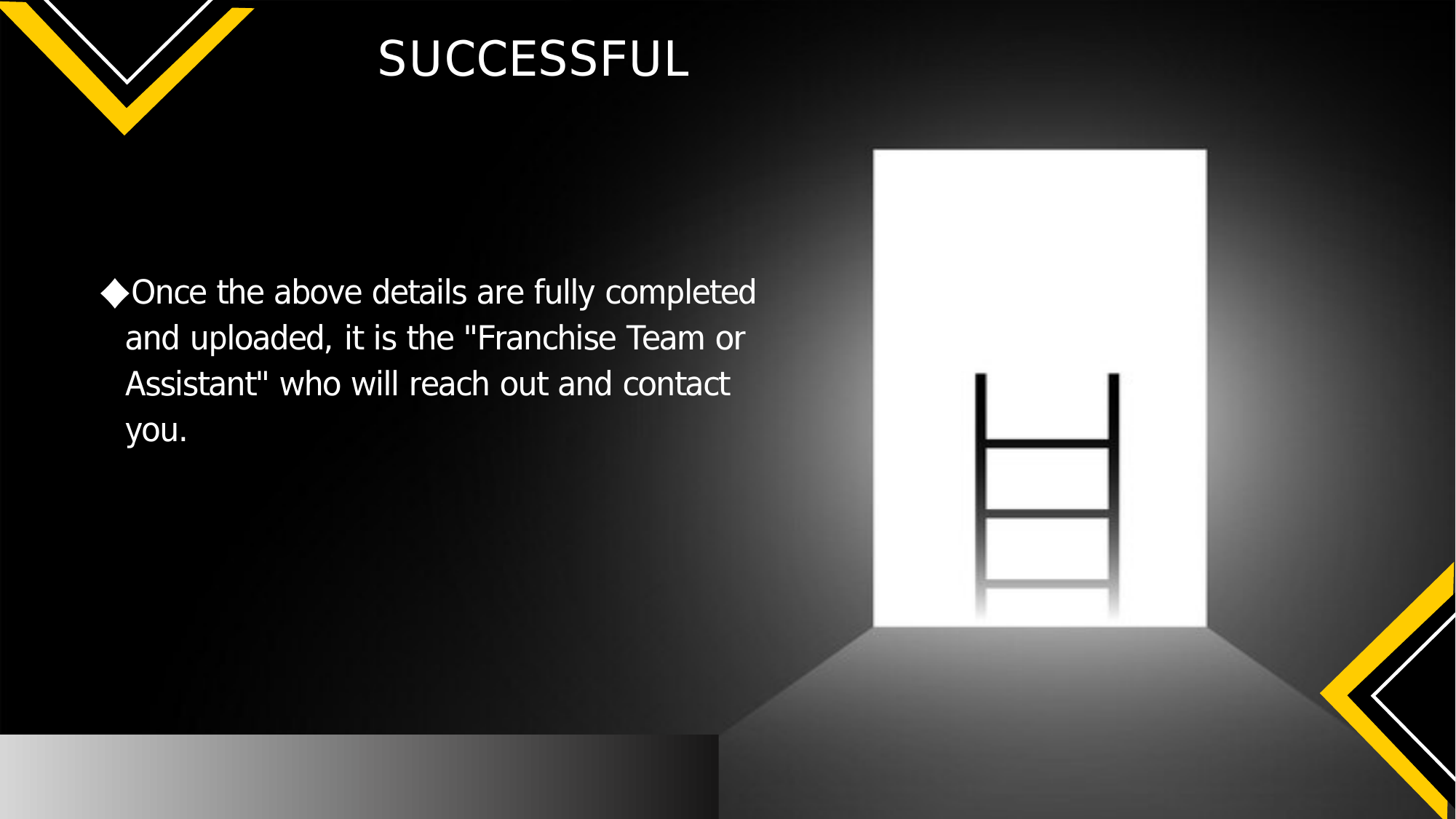

# SUCCESSFUL
Once the above details are fully completed and uploaded, it is the "Franchise Team or Assistant" who will reach out and contact you.